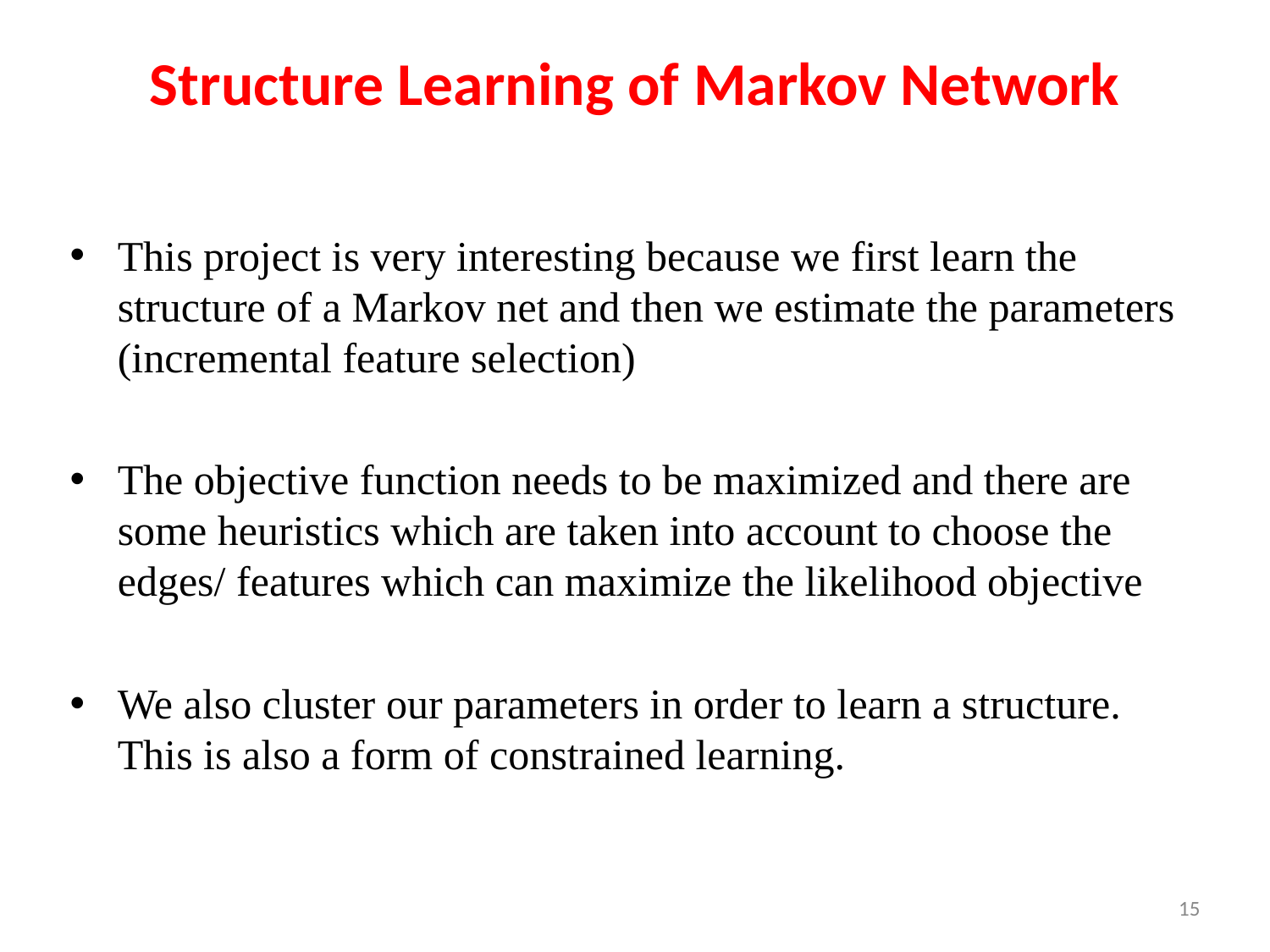

# Structure Learning of Markov Network
This project is very interesting because we first learn the structure of a Markov net and then we estimate the parameters (incremental feature selection)

The objective function needs to be maximized and there are some heuristics which are taken into account to choose the edges/ features which can maximize the likelihood objective

We also cluster our parameters in order to learn a structure. This is also a form of constrained learning.
15